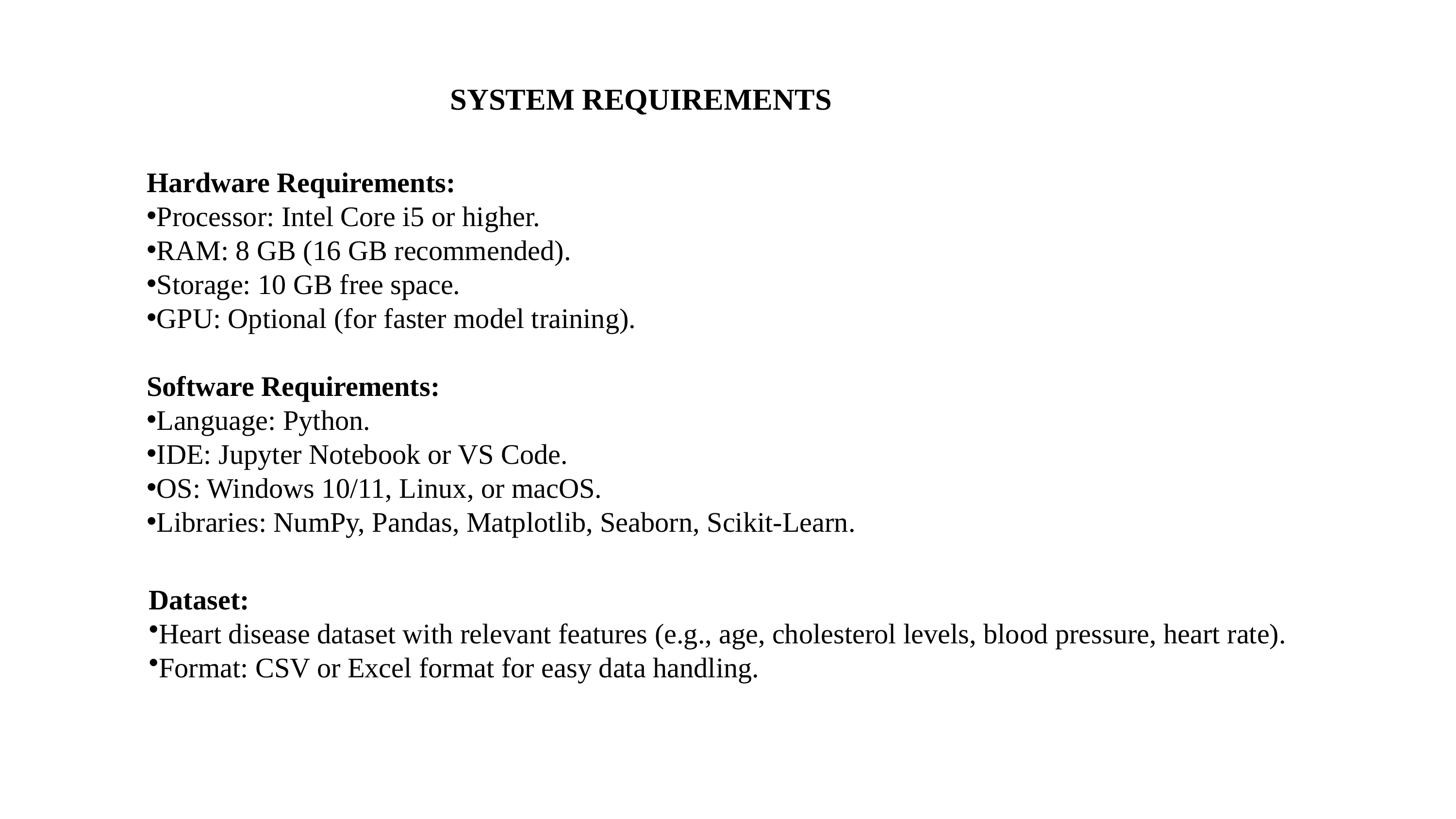

SYSTEM REQUIREMENTS
Hardware Requirements:
Processor: Intel Core i5 or higher.
RAM: 8 GB (16 GB recommended).
Storage: 10 GB free space.
GPU: Optional (for faster model training).

Software Requirements:
Language: Python.
IDE: Jupyter Notebook or VS Code.
OS: Windows 10/11, Linux, or macOS.
Libraries: NumPy, Pandas, Matplotlib, Seaborn, Scikit-Learn.

Dataset:
Heart disease dataset with relevant features (e.g., age, cholesterol levels, blood pressure, heart rate).
Format: CSV or Excel format for easy data handling.